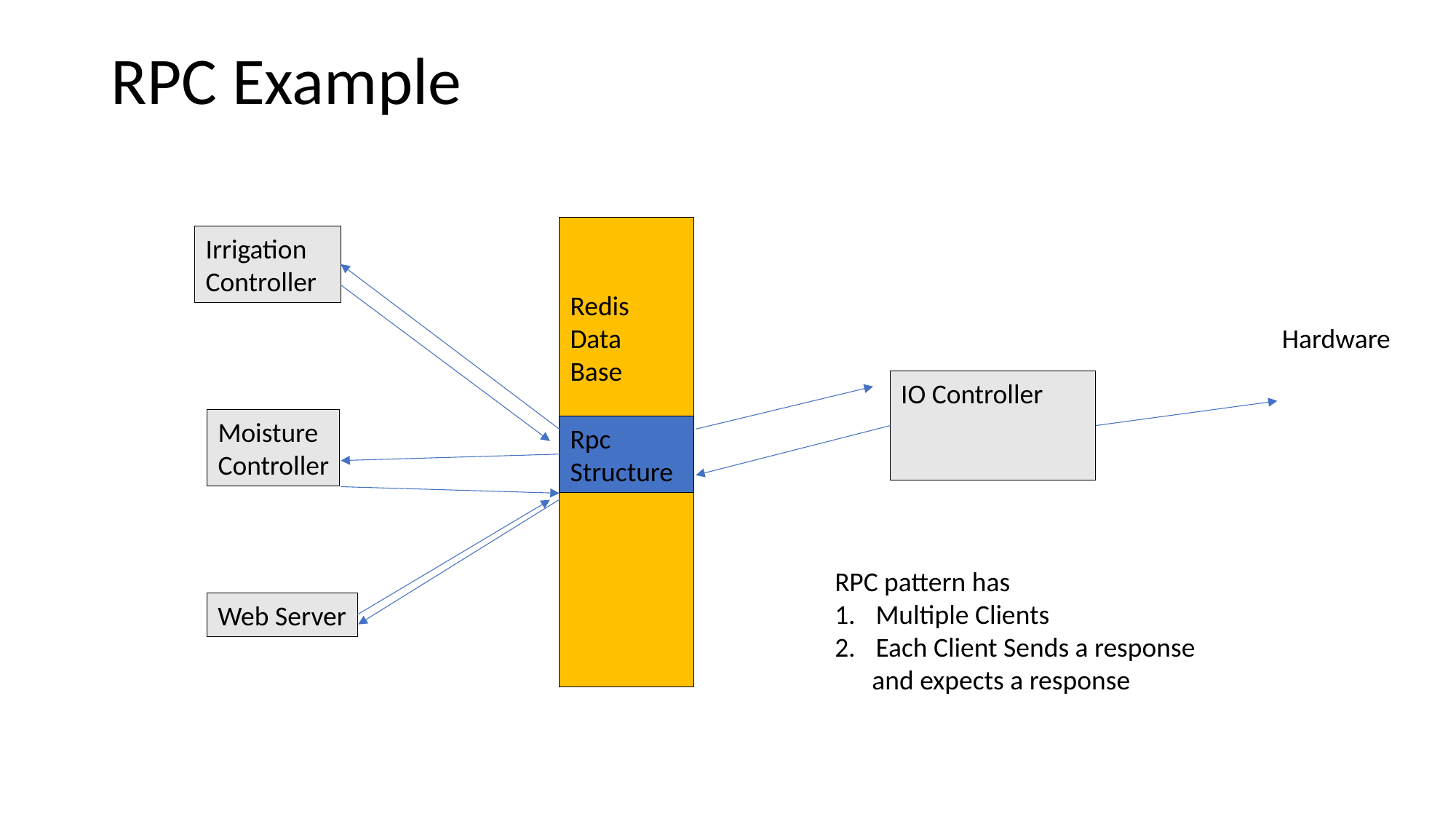

# RPC Example

Redis
Data
Base

Irrigation
Controller
Hardware
IO Controller

Moisture
Controller
Rpc
Structure
RPC pattern has
Multiple Clients
Each Client Sends a response
      and expects a response
Web Server